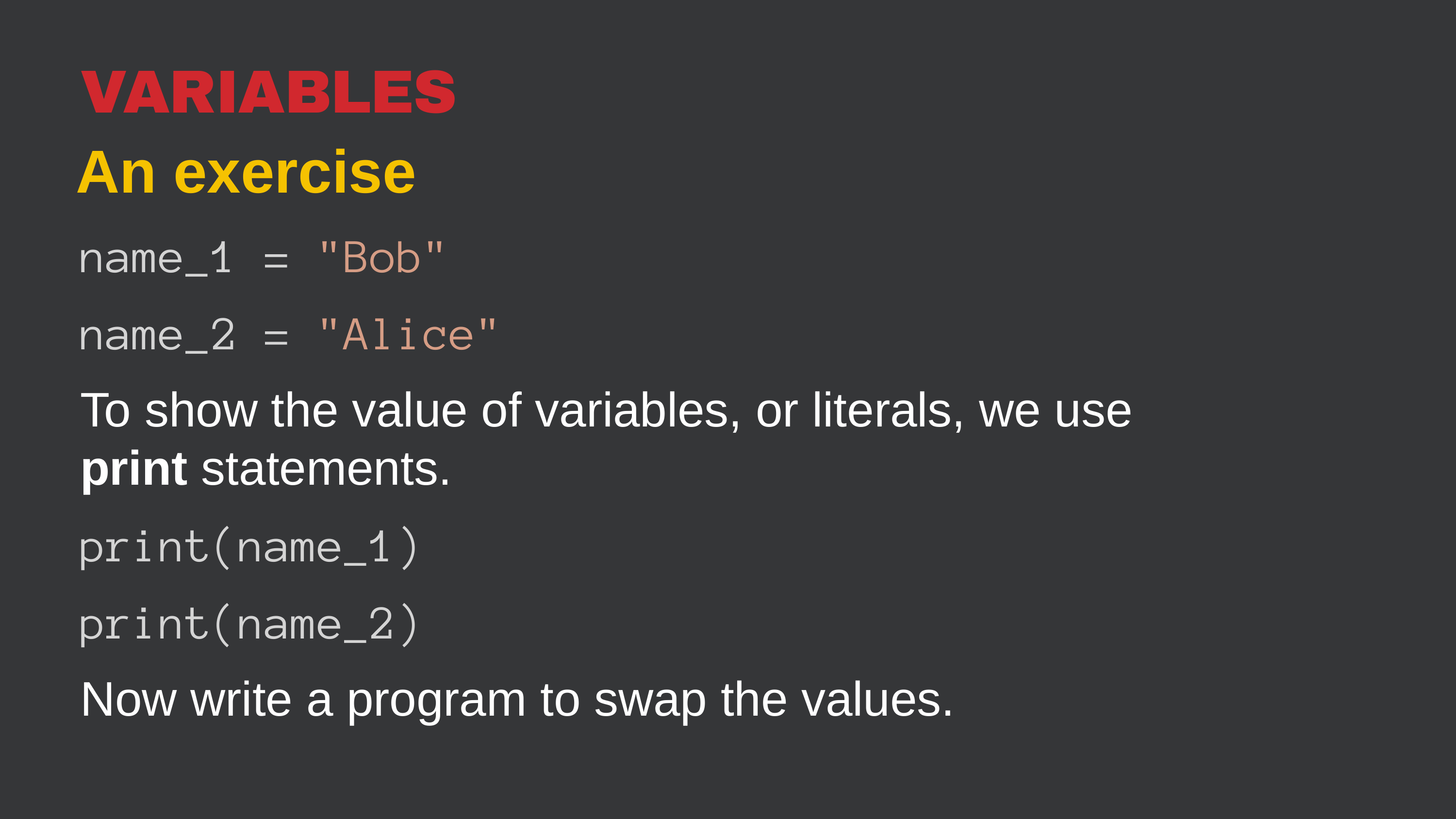

Variables
An exercise
name_1 = "Bob"
name_2 = "Alice"
To show the value of variables, or literals, we use print statements.
print(name_1)
print(name_2)
Now write a program to swap the values.